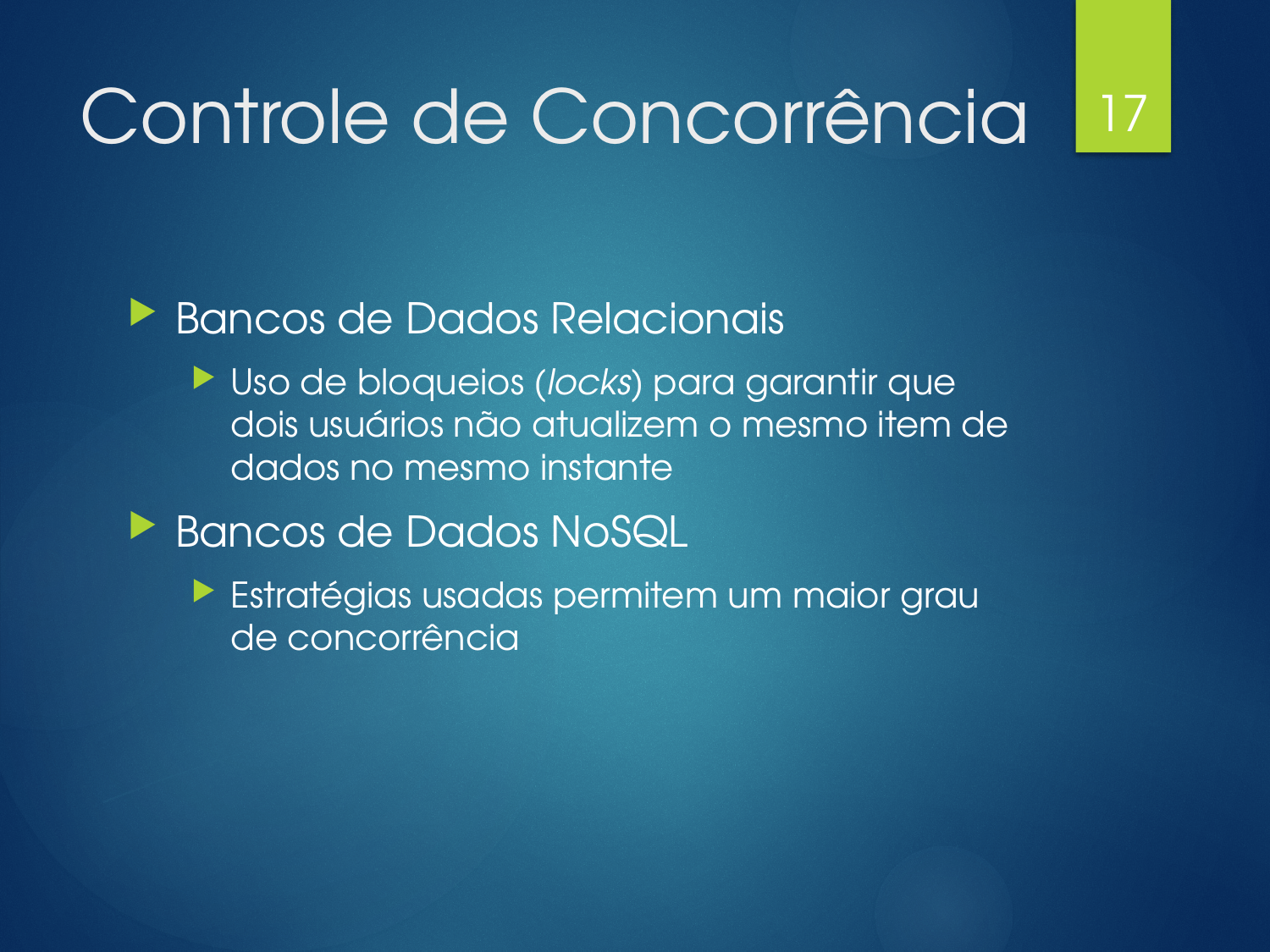

17
# Controle de Concorrência
Bancos de Dados Relacionais
Uso de bloqueios (locks) para garantir que dois usuários não atualizem o mesmo item de dados no mesmo instante
Bancos de Dados NoSQL
Estratégias usadas permitem um maior grau de concorrência